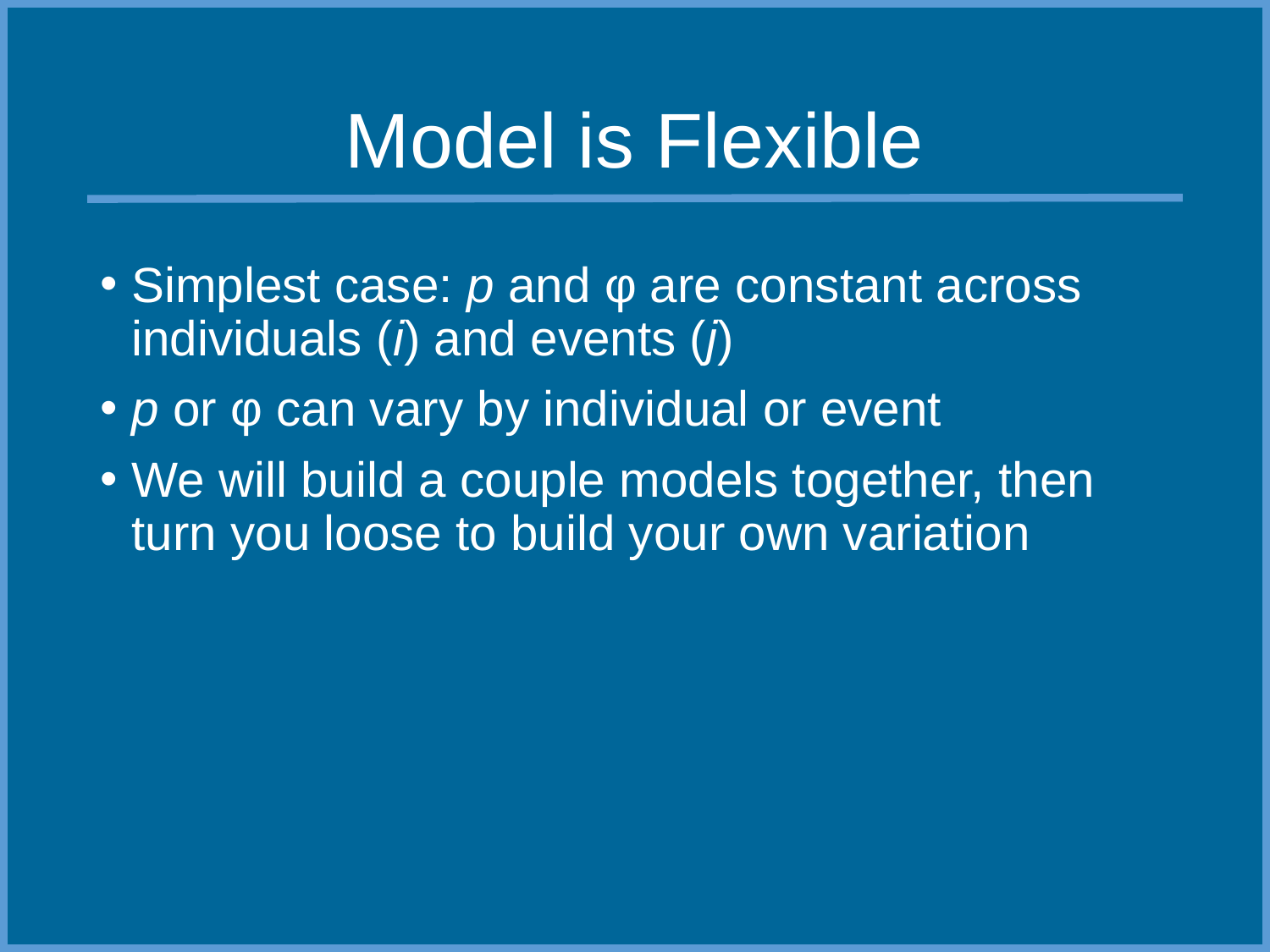

# Model is Flexible
Simplest case: p and φ are constant across individuals (i) and events (j)
p or φ can vary by individual or event
We will build a couple models together, then turn you loose to build your own variation